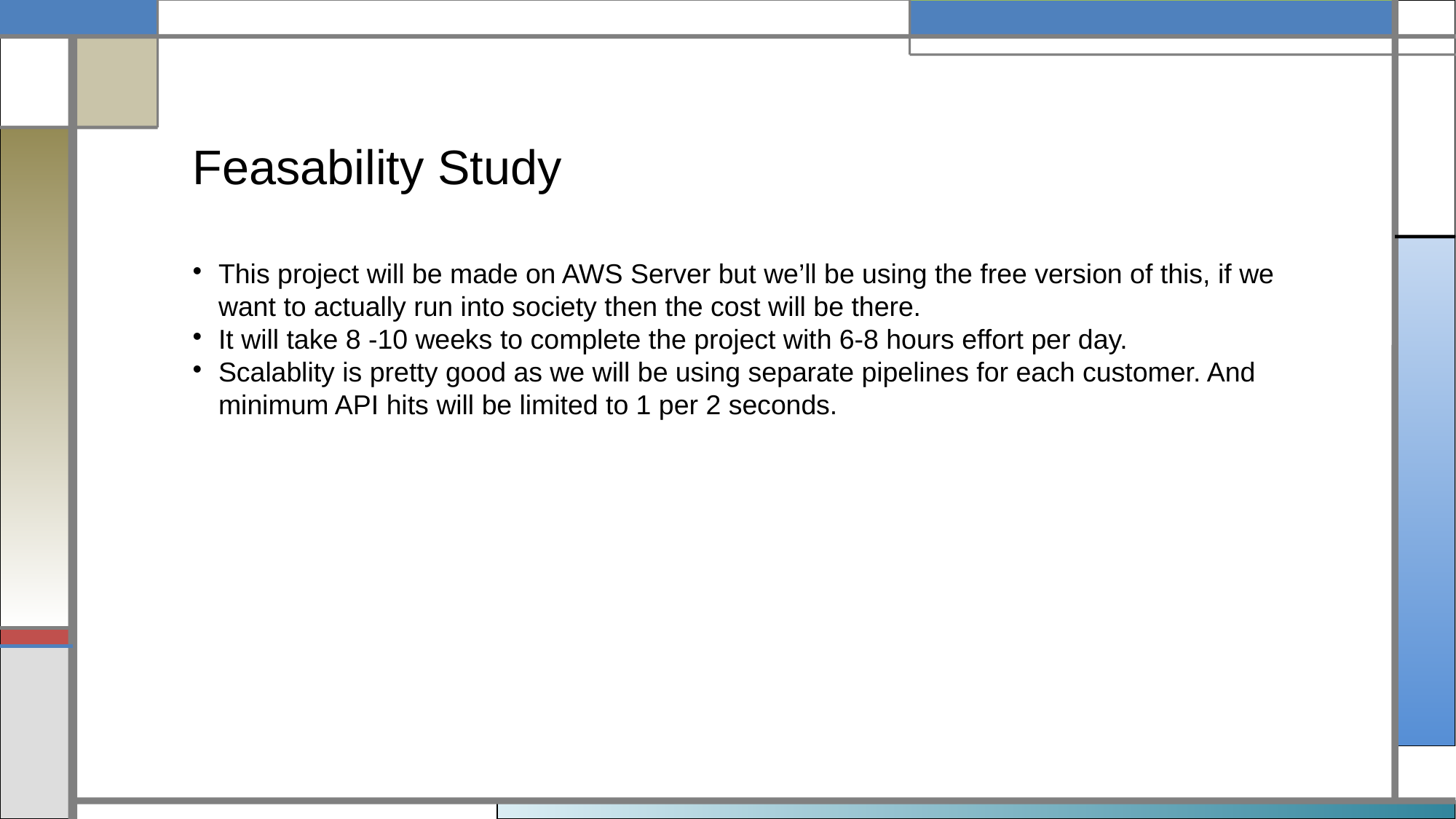

Feasability Study

This project will be made on AWS Server but we’ll be using the free version of this, if we want to actually run into society then the cost will be there.
It will take 8 -10 weeks to complete the project with 6-8 hours effort per day.
Scalablity is pretty good as we will be using separate pipelines for each customer. And minimum API hits will be limited to 1 per 2 seconds.